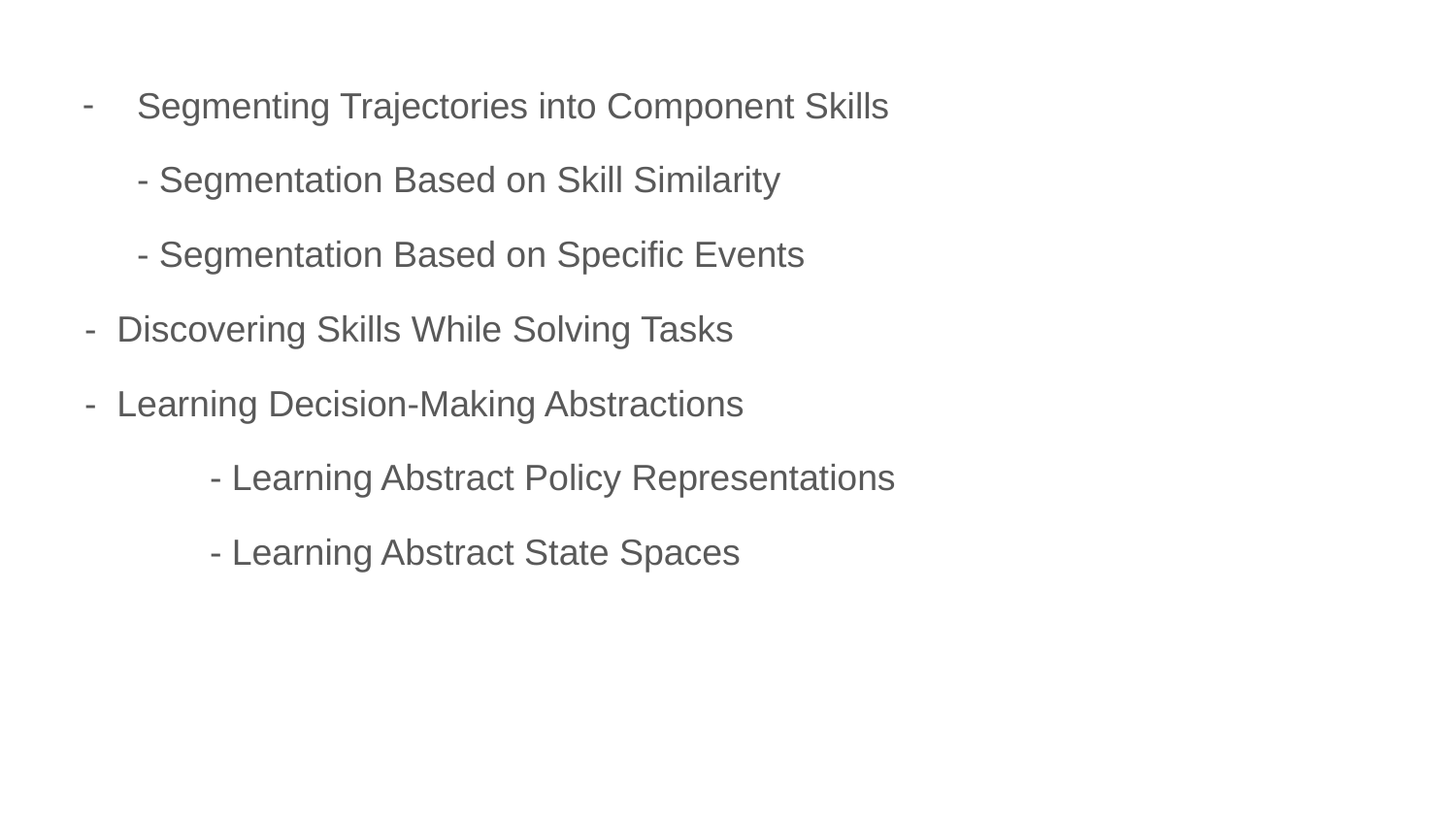

Segmenting Trajectories into Component Skills
- Segmentation Based on Skill Similarity
- Segmentation Based on Specific Events
  -  Discovering Skills While Solving Tasks
  -  Learning Decision-Making Abstractions
	- Learning Abstract Policy Representations
	- Learning Abstract State Spaces